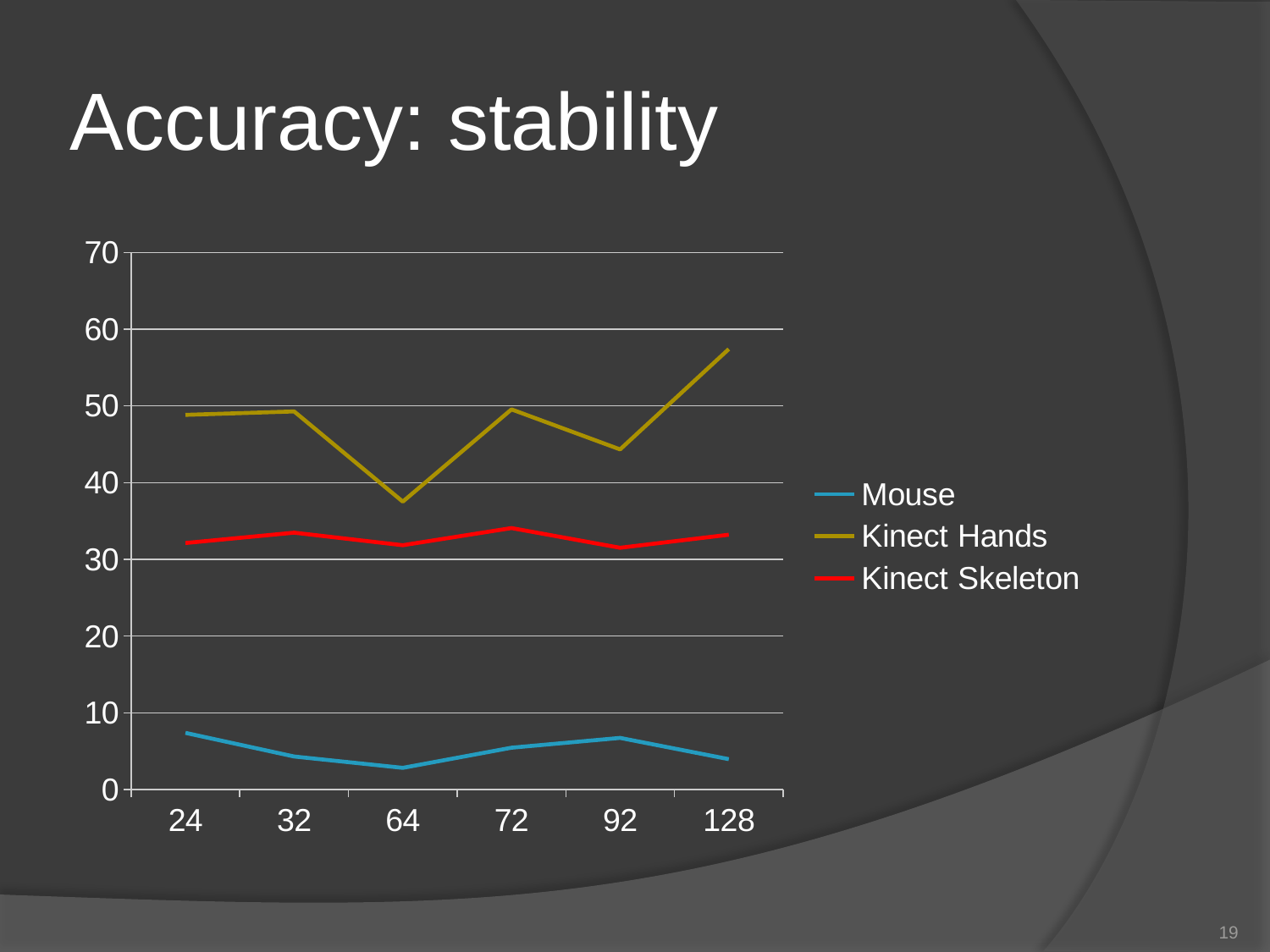

# Accuracy: stability

### Chart

| Category |  |  |  |
|---|---|---|---|
| 24 | 7.390000000000001 | 48.839000000000006 | 32.12800000000011 |
| 32 | 4.3100000000000005 | 49.28500000000001 | 33.488 |
| 64 | 2.8309999999999977 | 37.531000000000006 | 31.844 |
| 72 | 5.454 | 49.550999999999995 | 34.085 |
| 92 | 6.731999999999999 | 44.338 | 31.51 |
| 128 | 3.963 | 57.417 | 33.22000000000001 |
19